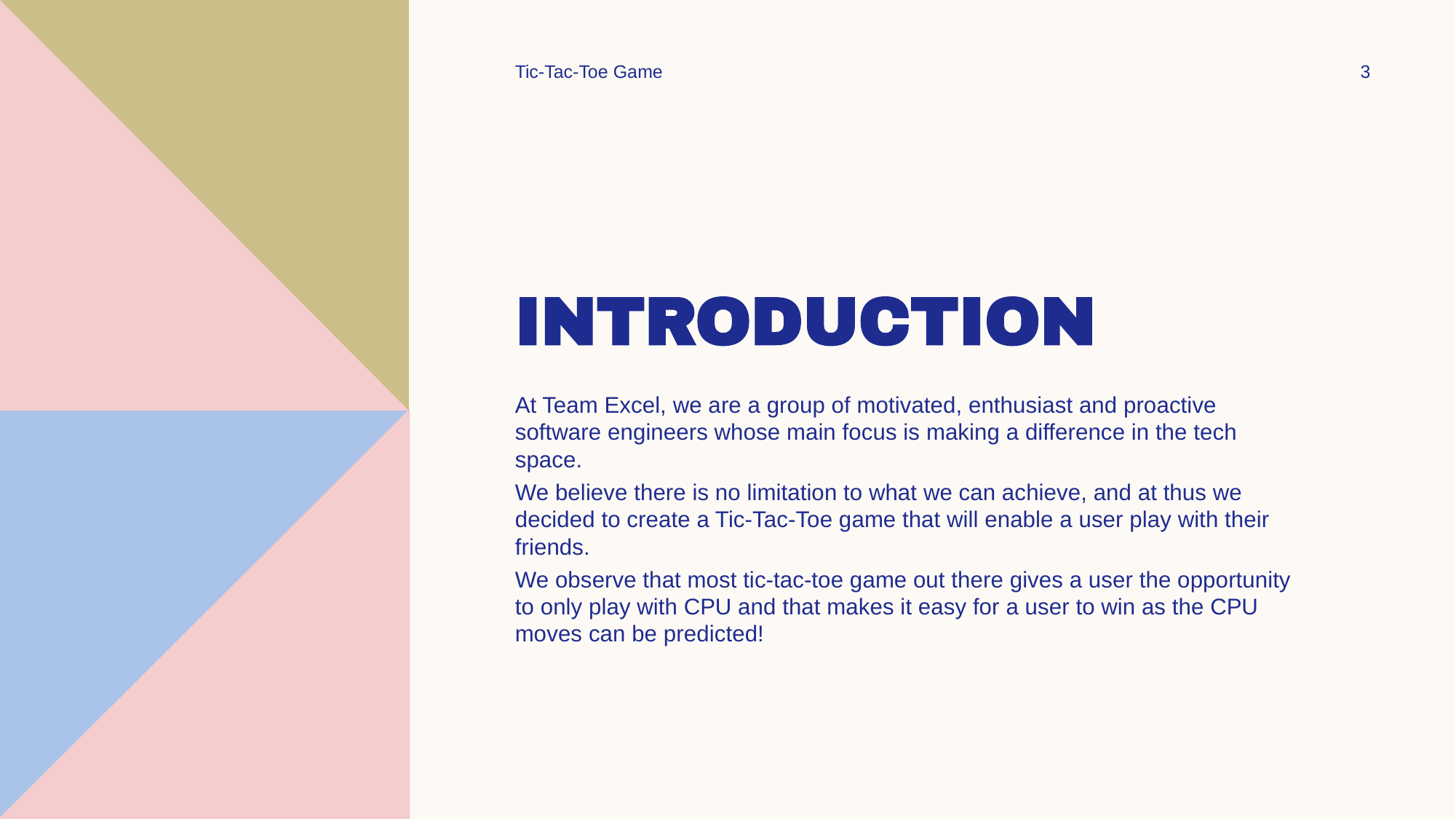

Tic-Tac-Toe Game
3
# Introduction
At Team Excel, we are a group of motivated, enthusiast and proactive software engineers whose main focus is making a difference in the tech space.
We believe there is no limitation to what we can achieve, and at thus we decided to create a Tic-Tac-Toe game that will enable a user play with their friends.
We observe that most tic-tac-toe game out there gives a user the opportunity to only play with CPU and that makes it easy for a user to win as the CPU moves can be predicted!